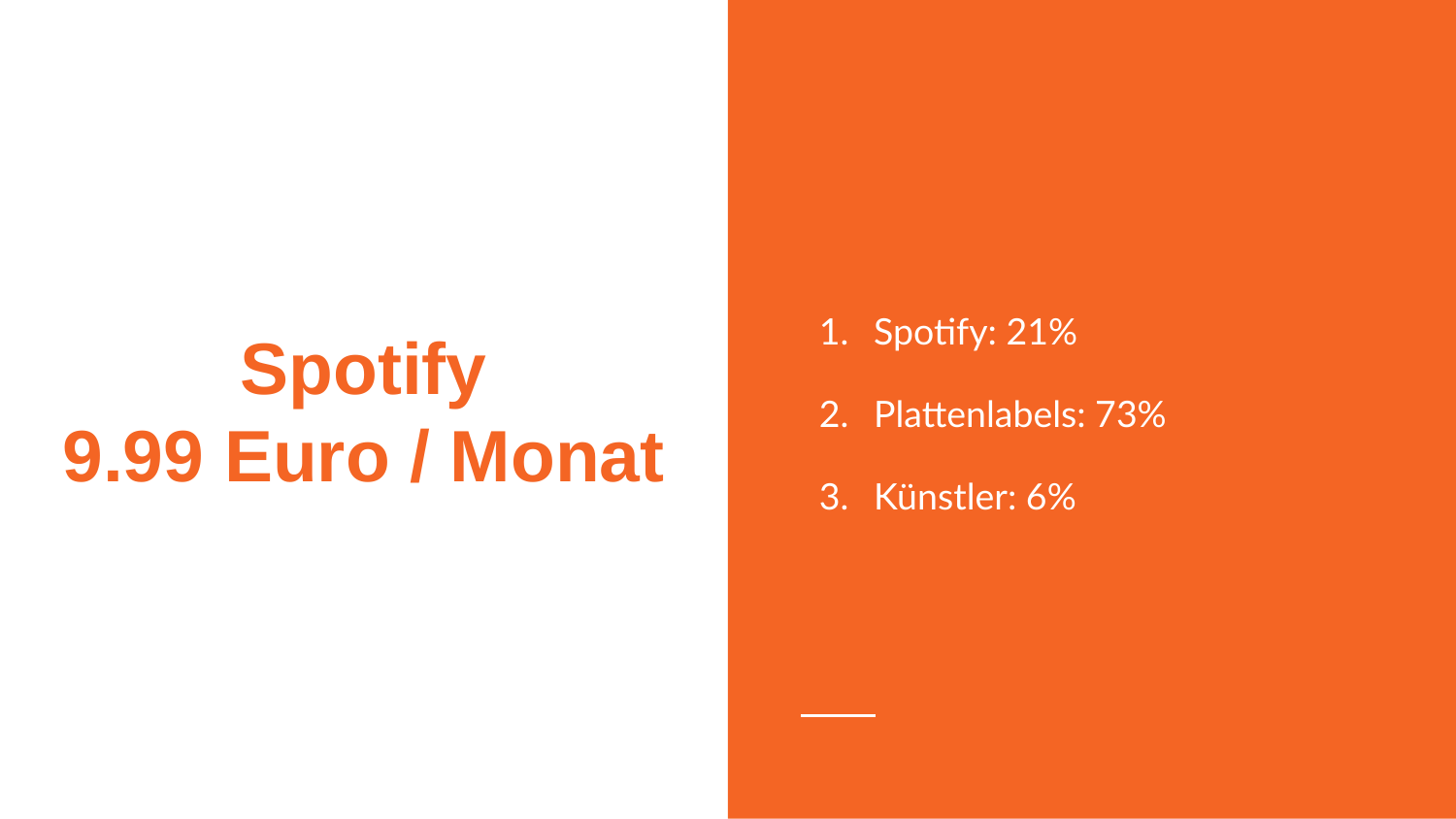

Spotify: 21%
Plattenlabels: 73%
Künstler: 6%
# Spotify
9.99 Euro / Monat